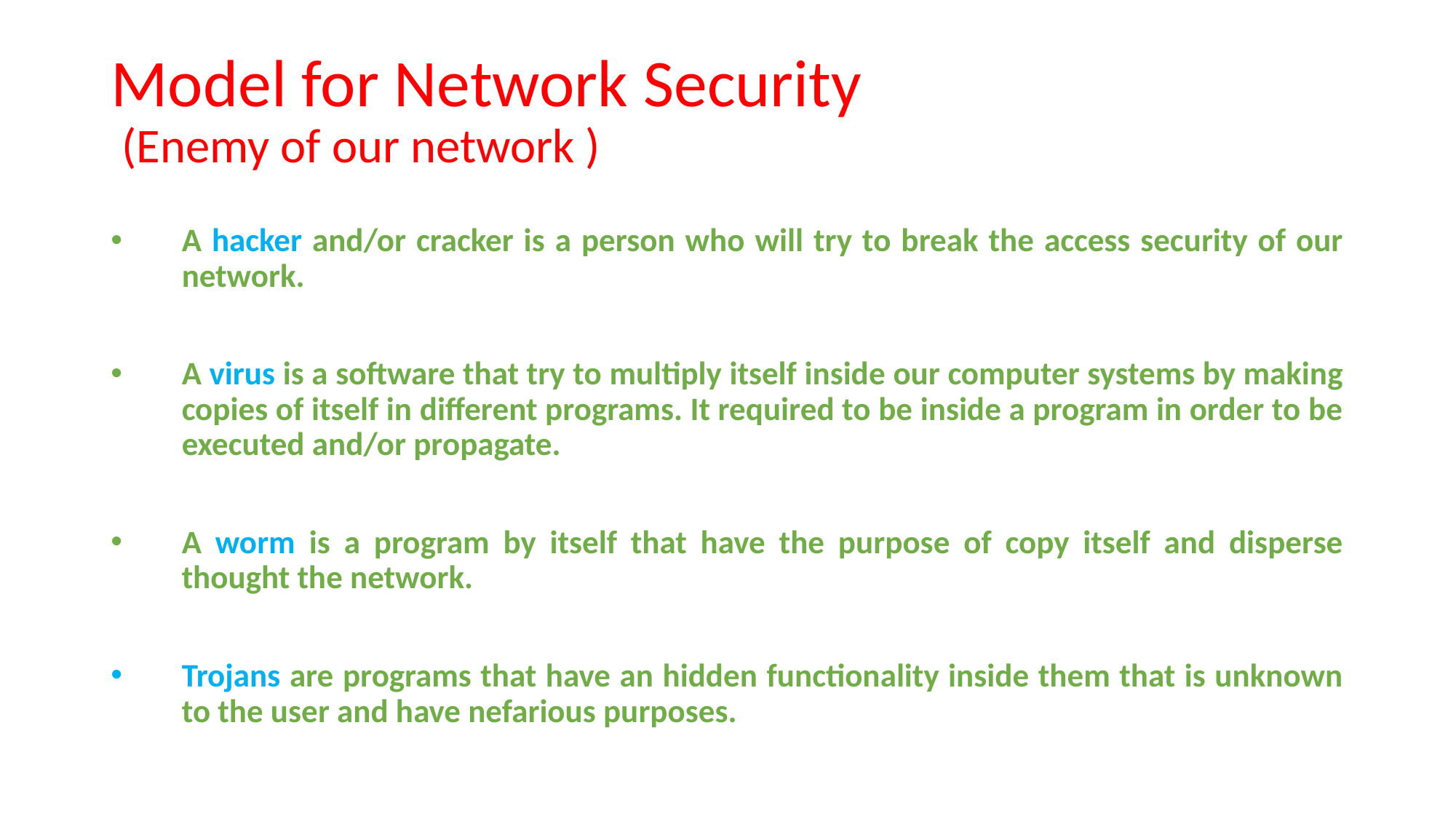

# Model for Network Security (Enemy of our network )
A hacker and/or cracker is a person who will try to break the access security of our network.

A virus is a software that try to multiply itself inside our computer systems by making copies of itself in different programs. It required to be inside a program in order to be executed and/or propagate.

A worm is a program by itself that have the purpose of copy itself and disperse thought the network.

Trojans are programs that have an hidden functionality inside them that is unknown to the user and have nefarious purposes.